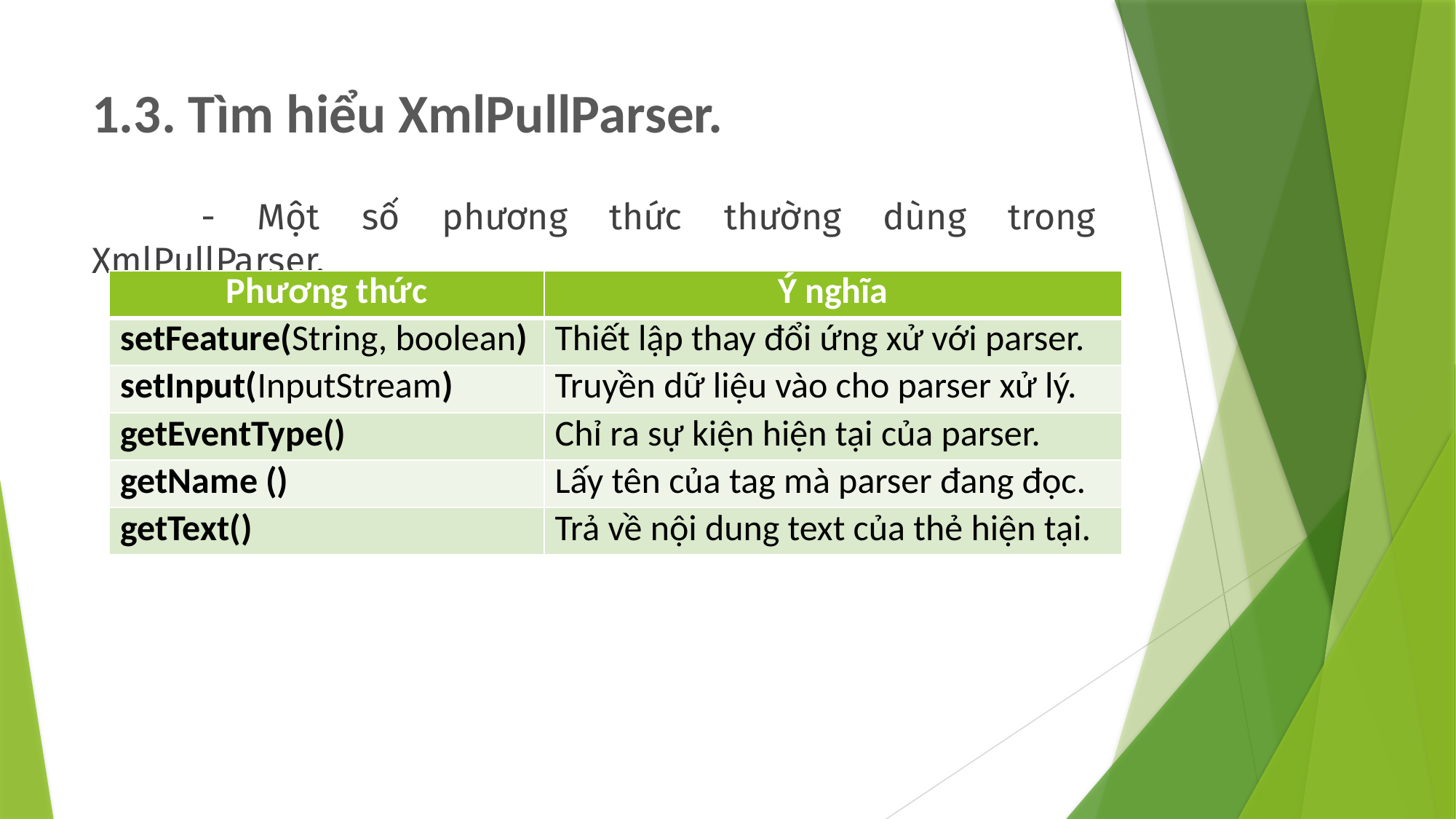

# 1.3. Tìm hiểu XmlPullParser.
	- Một số phương thức thường dùng trong XmlPullParser.
| Phương thức | Ý nghĩa |
| --- | --- |
| setFeature(String, boolean) | Thiết lập thay đổi ứng xử với parser. |
| setInput(InputStream) | Truyền dữ liệu vào cho parser xử lý. |
| getEventType() | Chỉ ra sự kiện hiện tại của parser. |
| getName () | Lấy tên của tag mà parser đang đọc. |
| getText() | Trả về nội dung text của thẻ hiện tại. |